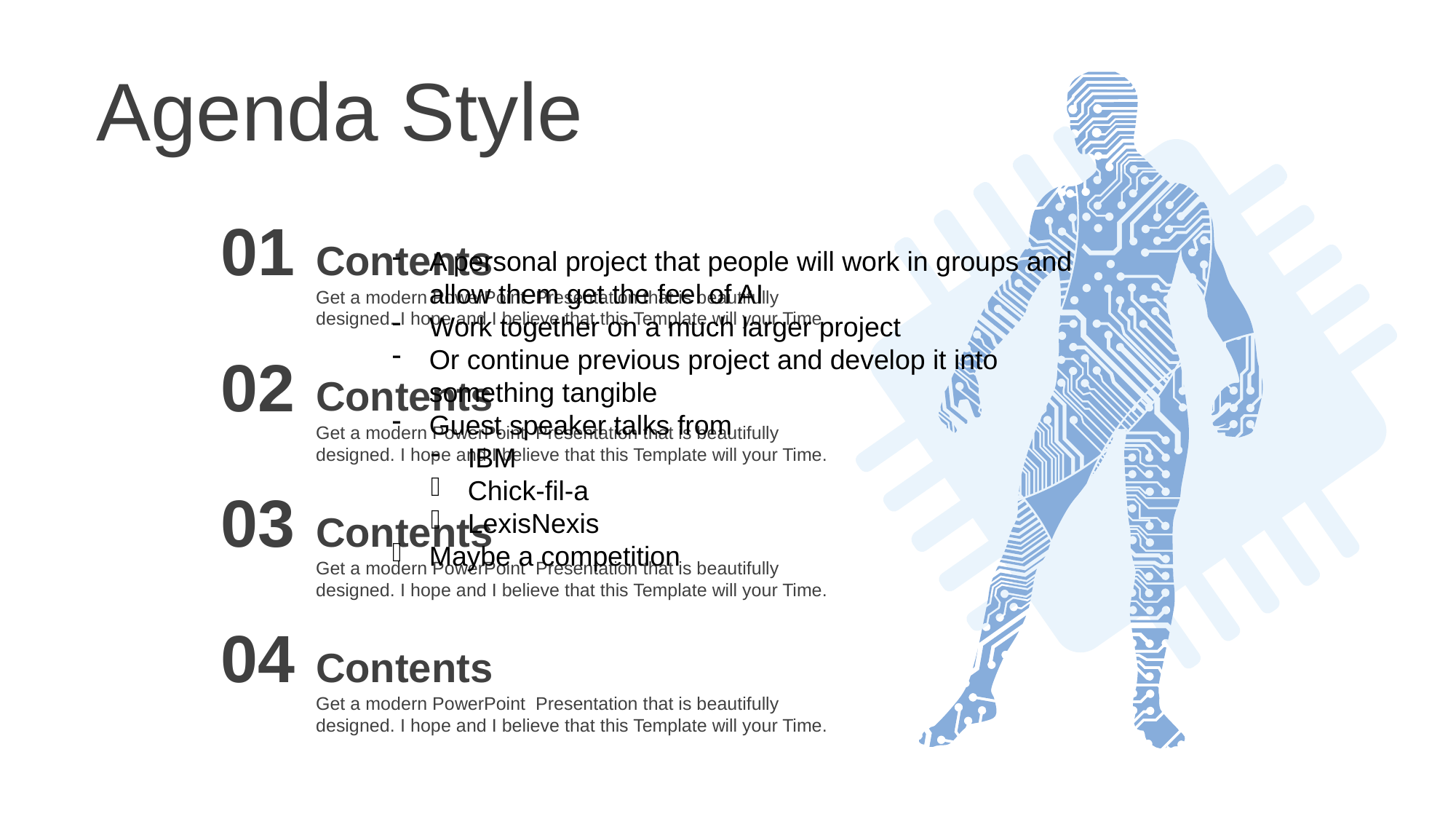

Agenda Style

01
Contents
Get a modern PowerPoint  Presentation that is beautifully designed. I hope and I believe that this Template will your Time.
A personal project that people will work in groups and allow them get the feel of AI
Work together on a much larger project
Or continue previous project and develop it into something tangible
Guest speaker talks from
IBM
Chick-fil-a
LexisNexis
Maybe a competition
02
Contents
Get a modern PowerPoint  Presentation that is beautifully designed. I hope and I believe that this Template will your Time.
03
Contents
Get a modern PowerPoint  Presentation that is beautifully designed. I hope and I believe that this Template will your Time.
04
Contents
Get a modern PowerPoint  Presentation that is beautifully designed. I hope and I believe that this Template will your Time.